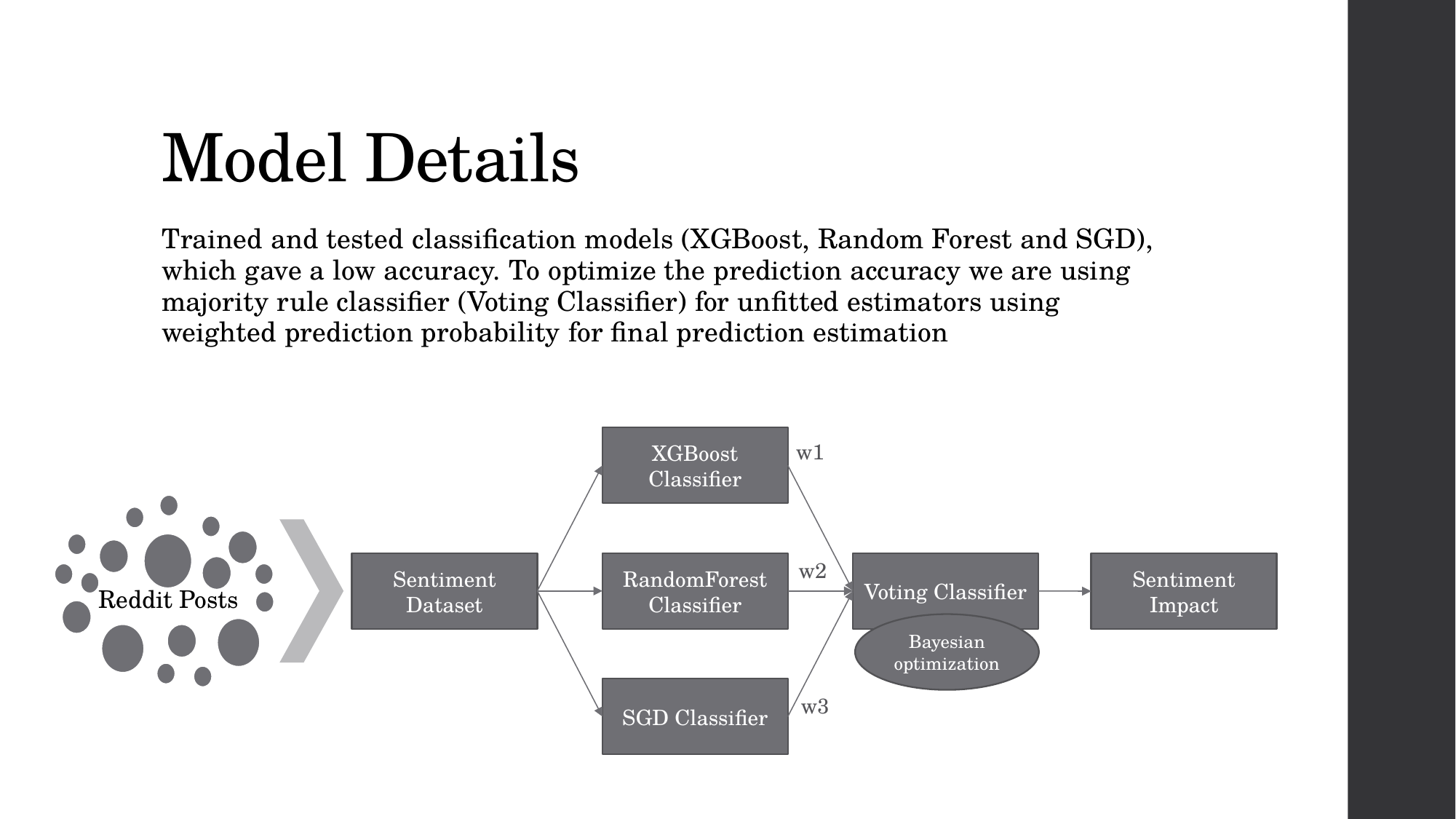

# Model Details
Trained and tested classification models (XGBoost, Random Forest and SGD), which gave a low accuracy. To optimize the prediction accuracy we are using majority rule classifier (Voting Classifier) for unfitted estimators using weighted prediction probability for final prediction estimation
XGBoost Classifier
w1

Reddit Posts

w2
Sentiment
Dataset
RandomForest Classifier
Voting Classifier
Sentiment Impact
SGD Classifier
w3
Bayesian optimization